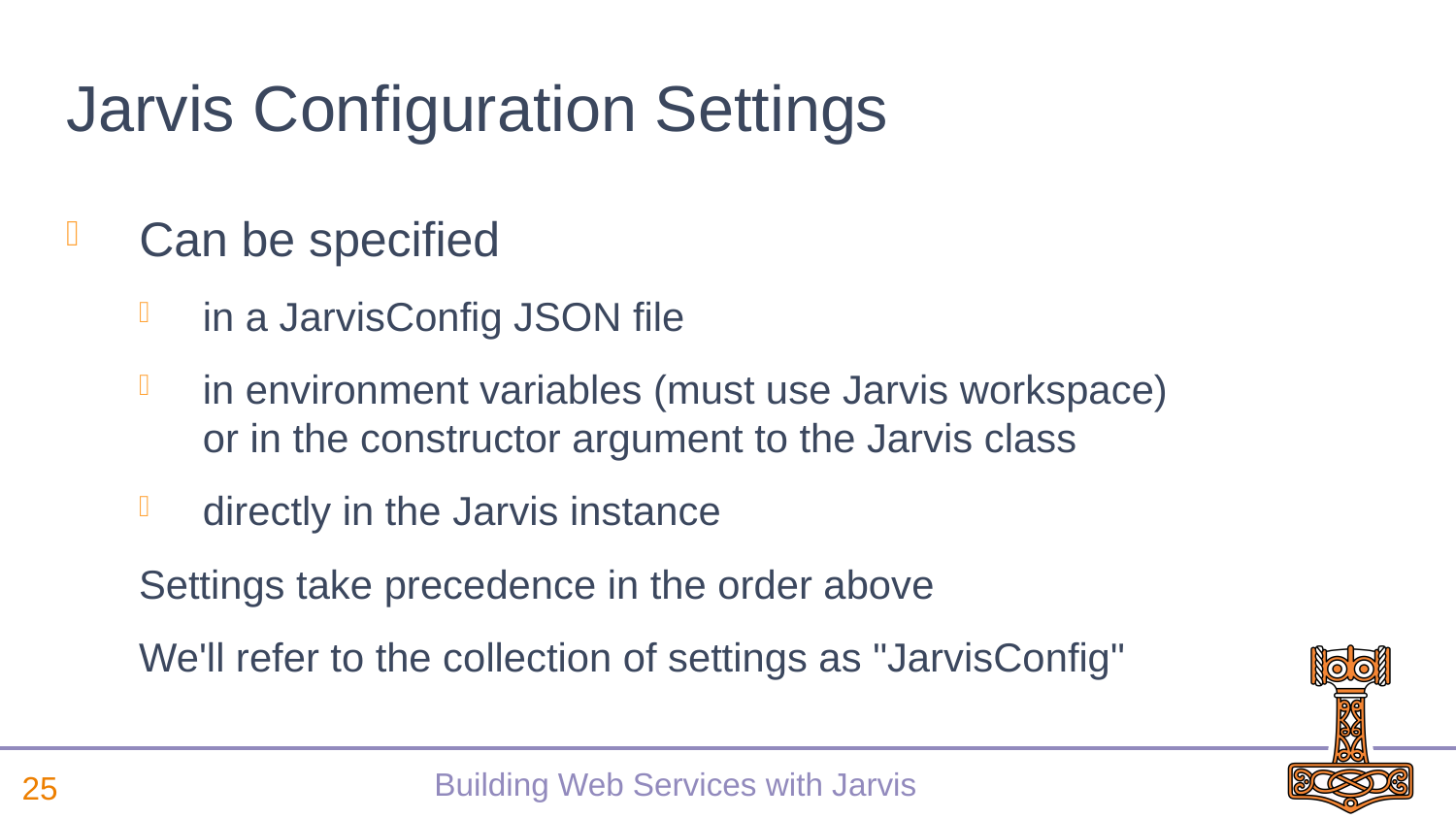

# Jarvis Configuration Settings
Can be specified
in a JarvisConfig JSON file
in environment variables (must use Jarvis workspace)
or in the constructor argument to the Jarvis class
directly in the Jarvis instance
Settings take precedence in the order above
We'll refer to the collection of settings as "JarvisConfig"